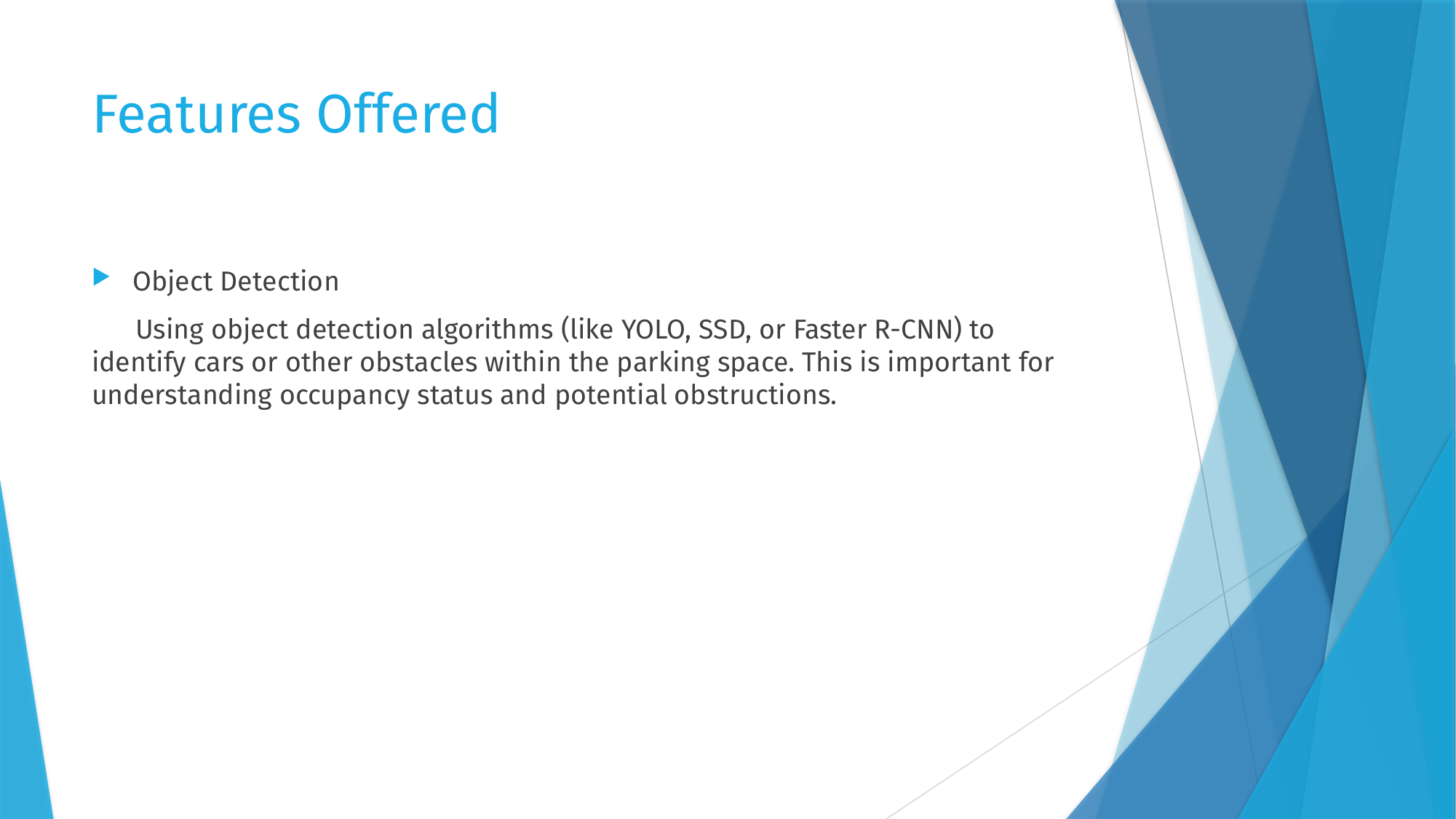

# Features Offered
Object Detection
      Using object detection algorithms (like YOLO, SSD, or Faster R-CNN) to identify cars or other obstacles within the parking space. This is important for understanding occupancy status and potential obstructions.